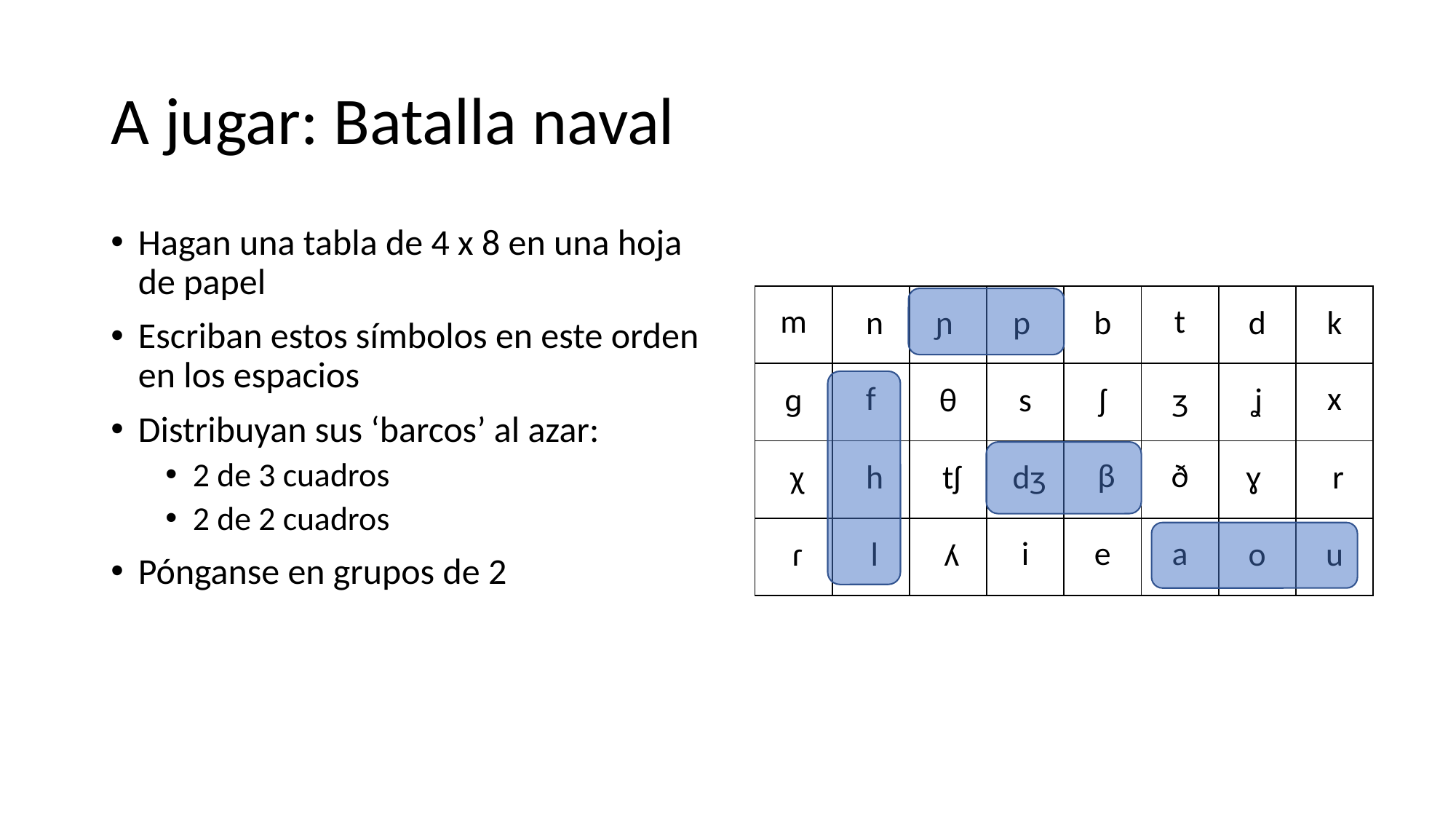

# A jugar: Batalla naval
Hagan una tabla de 4 x 8 en una hoja de papel
Escriban estos símbolos en este orden en los espacios
Distribuyan sus ‘barcos’ al azar:
2 de 3 cuadros
2 de 2 cuadros
Pónganse en grupos de 2

| m | n | ɲ | p | b | t | d | k |
| --- | --- | --- | --- | --- | --- | --- | --- |
| ɡ | f | θ | s | ʃ | ʒ | ʝ | x |
| χ | h | tʃ | dʒ | β | ð | ɣ | r |
| ɾ | l | ʎ | i | e | a | o | u |